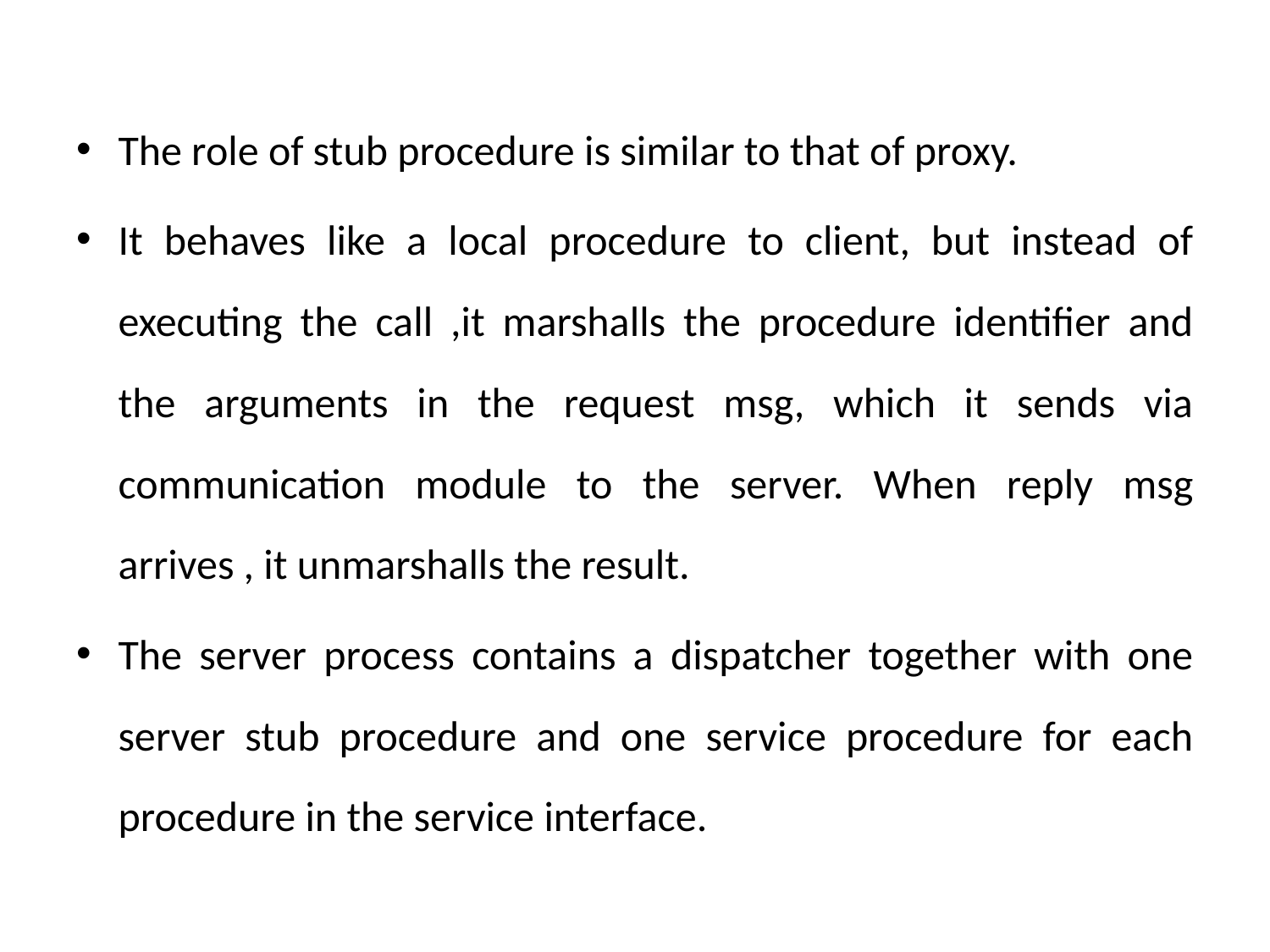

The role of stub procedure is similar to that of proxy.
It behaves like a local procedure to client, but instead of executing the call ,it marshalls the procedure identifier and the arguments in the request msg, which it sends via communication module to the server. When reply msg arrives , it unmarshalls the result.
The server process contains a dispatcher together with one server stub procedure and one service procedure for each procedure in the service interface.